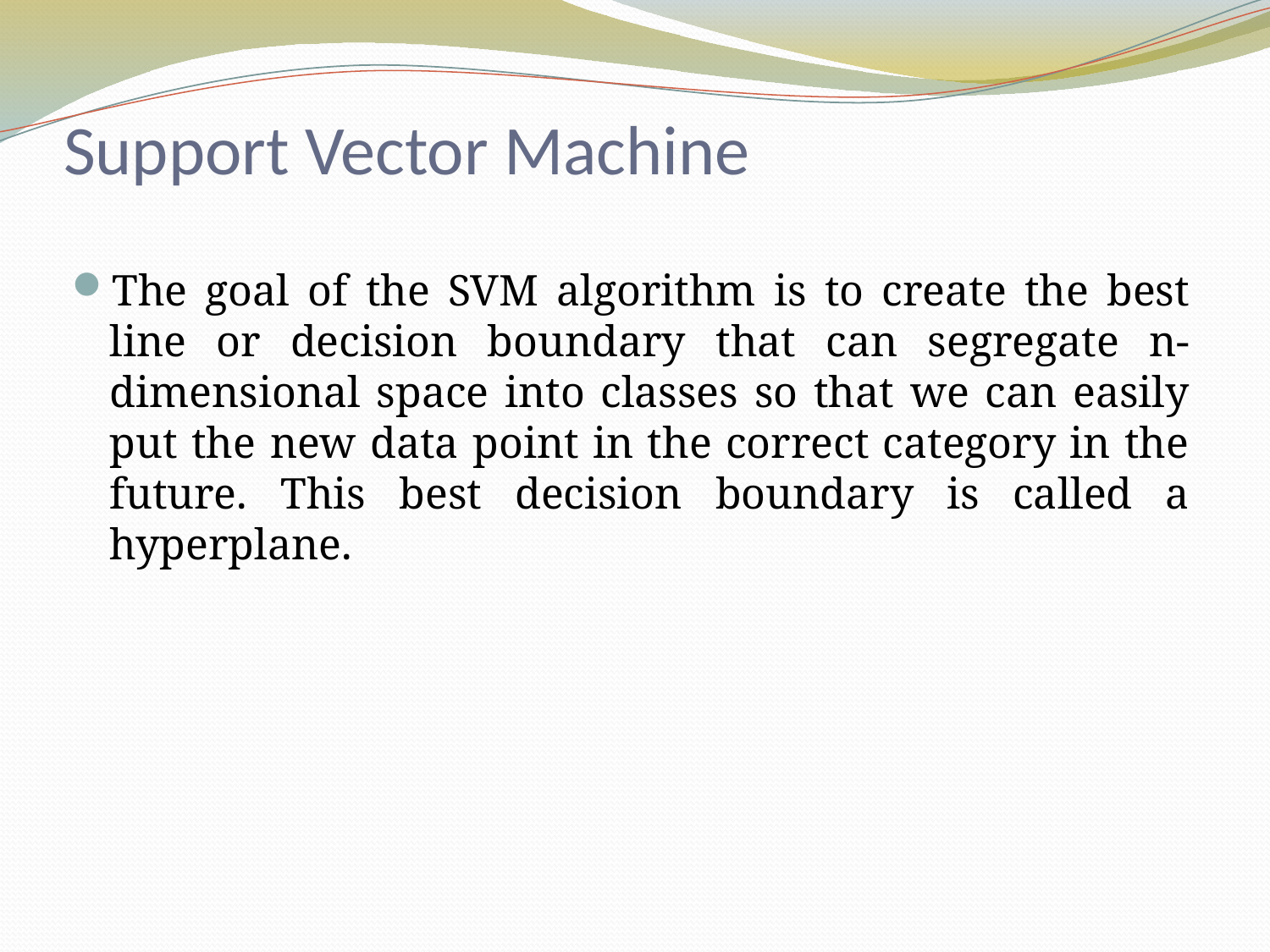

# Support Vector Machine

The goal of the SVM algorithm is to create the best line or decision boundary that can segregate n-dimensional space into classes so that we can easily put the new data point in the correct category in the future. This best decision boundary is called a hyperplane.